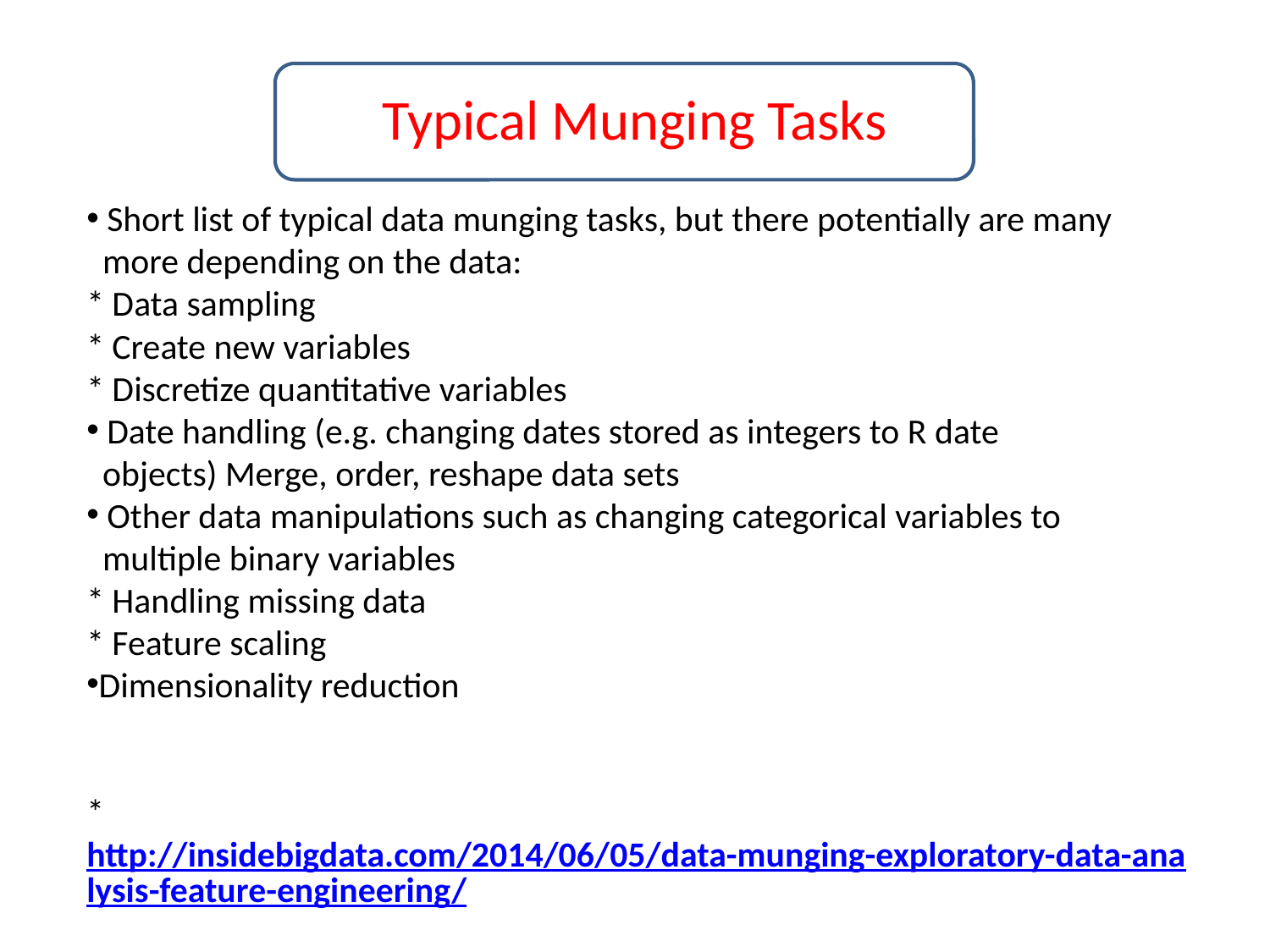

# Typical Munging Tasks

 Short list of typical data munging tasks, but there potentially are many
  more depending on the data:
* Data sampling
* Create new variables
* Discretize quantitative variables
 Date handling (e.g. changing dates stored as integers to R date
  objects) Merge, order, reshape data sets
 Other data manipulations such as changing categorical variables to
  multiple binary variables
* Handling missing data
* Feature scaling
Dimensionality reduction

*  http://insidebigdata.com/2014/06/05/data-munging-exploratory-data-analysis-feature-engineering/